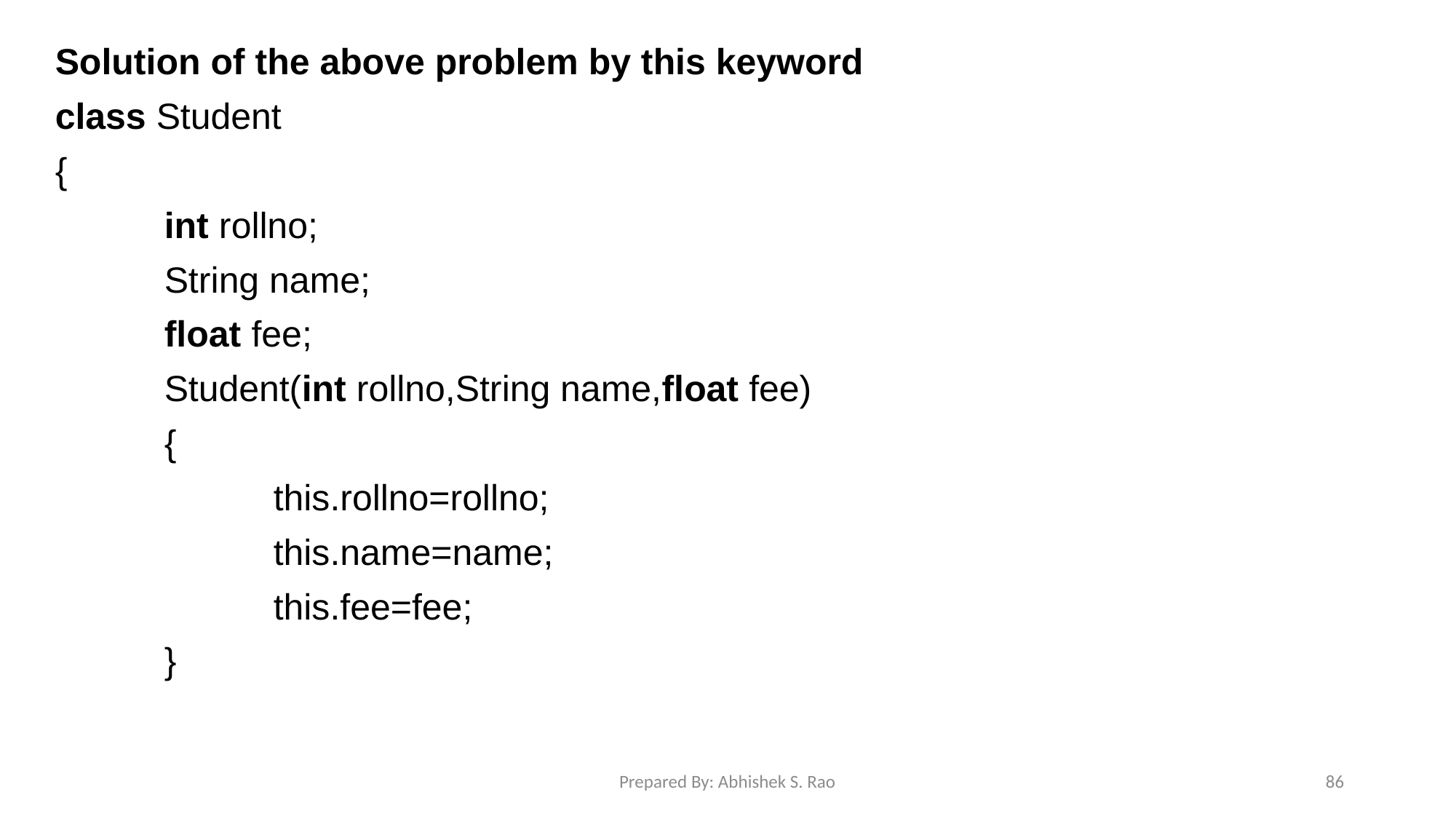

Solution of the above problem by this keyword
class Student
{
	int rollno;
	String name;
	float fee;
	Student(int rollno,String name,float fee)
	{
		this.rollno=rollno;
		this.name=name;
		this.fee=fee;
	}

Prepared By: Abhishek S. Rao
86